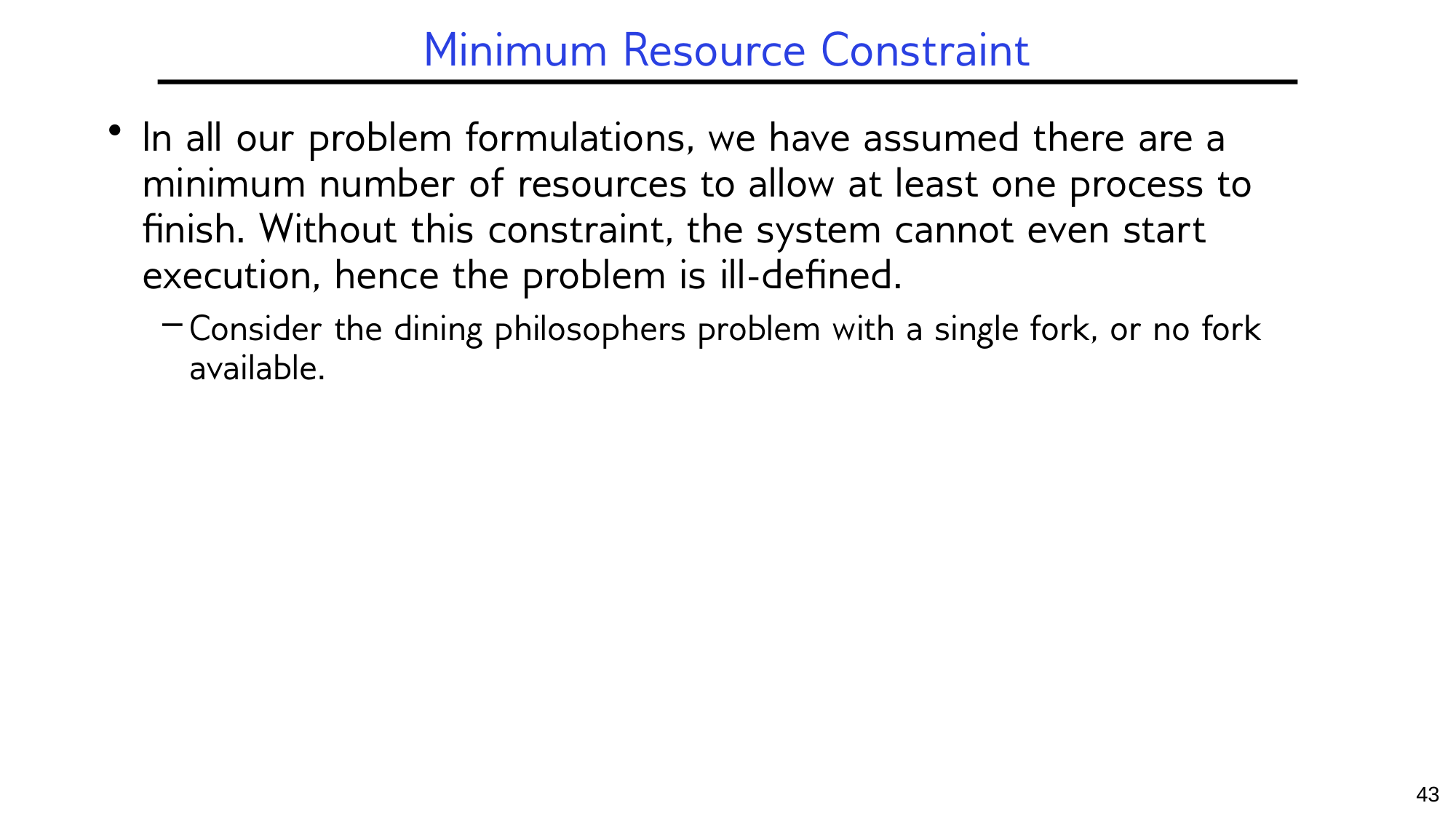

# Minimum Resource Constraint
In all our problem formulations, we have assumed there are a minimum number of resources to allow at least one process to finish. Without this constraint, the system cannot even start execution, hence the problem is ill-defined.
Consider the dining philosophers problem with a single fork, or no fork available.